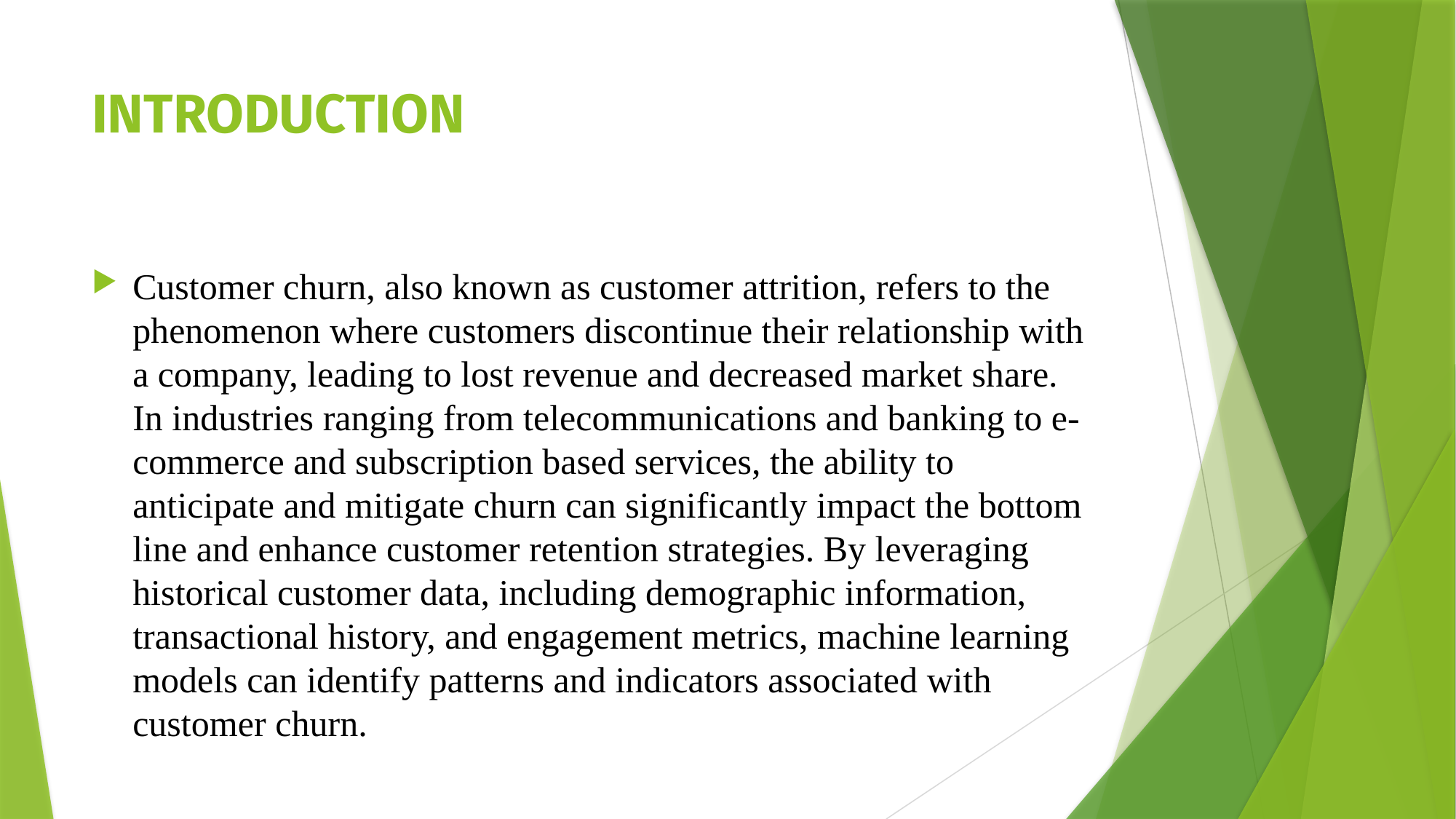

# INTRODUCTION
Customer churn, also known as customer attrition, refers to the phenomenon where customers discontinue their relationship with a company, leading to lost revenue and decreased market share. In industries ranging from telecommunications and banking to e-commerce and subscription based services, the ability to anticipate and mitigate churn can significantly impact the bottom line and enhance customer retention strategies. By leveraging historical customer data, including demographic information, transactional history, and engagement metrics, machine learning models can identify patterns and indicators associated with customer churn.